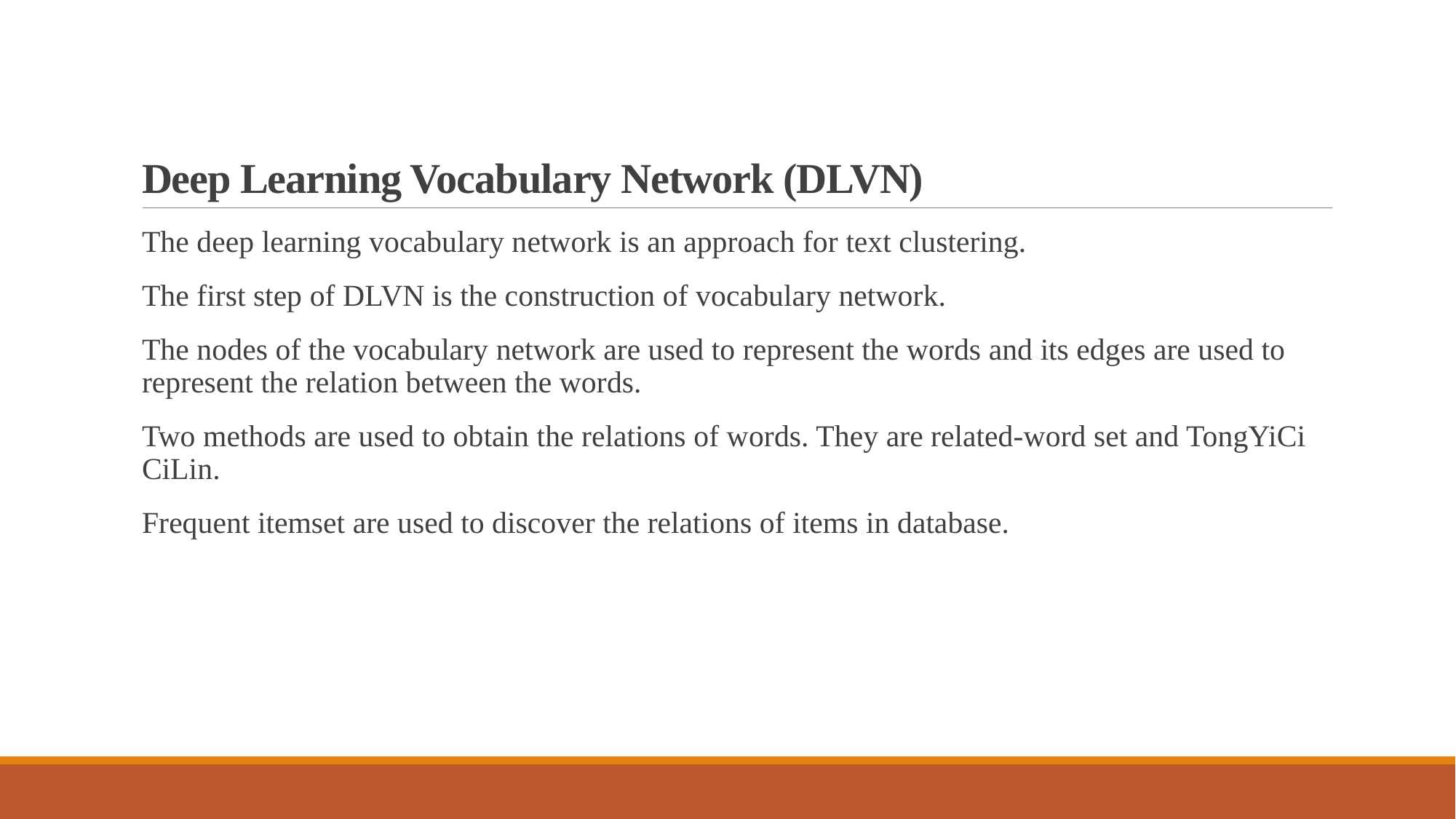

# Deep Learning Vocabulary Network (DLVN)
The deep learning vocabulary network is an approach for text clustering.
The first step of DLVN is the construction of vocabulary network.
The nodes of the vocabulary network are used to represent the words and its edges are used to represent the relation between the words.
Two methods are used to obtain the relations of words. They are related-word set and TongYiCi CiLin.
Frequent itemset are used to discover the relations of items in database.